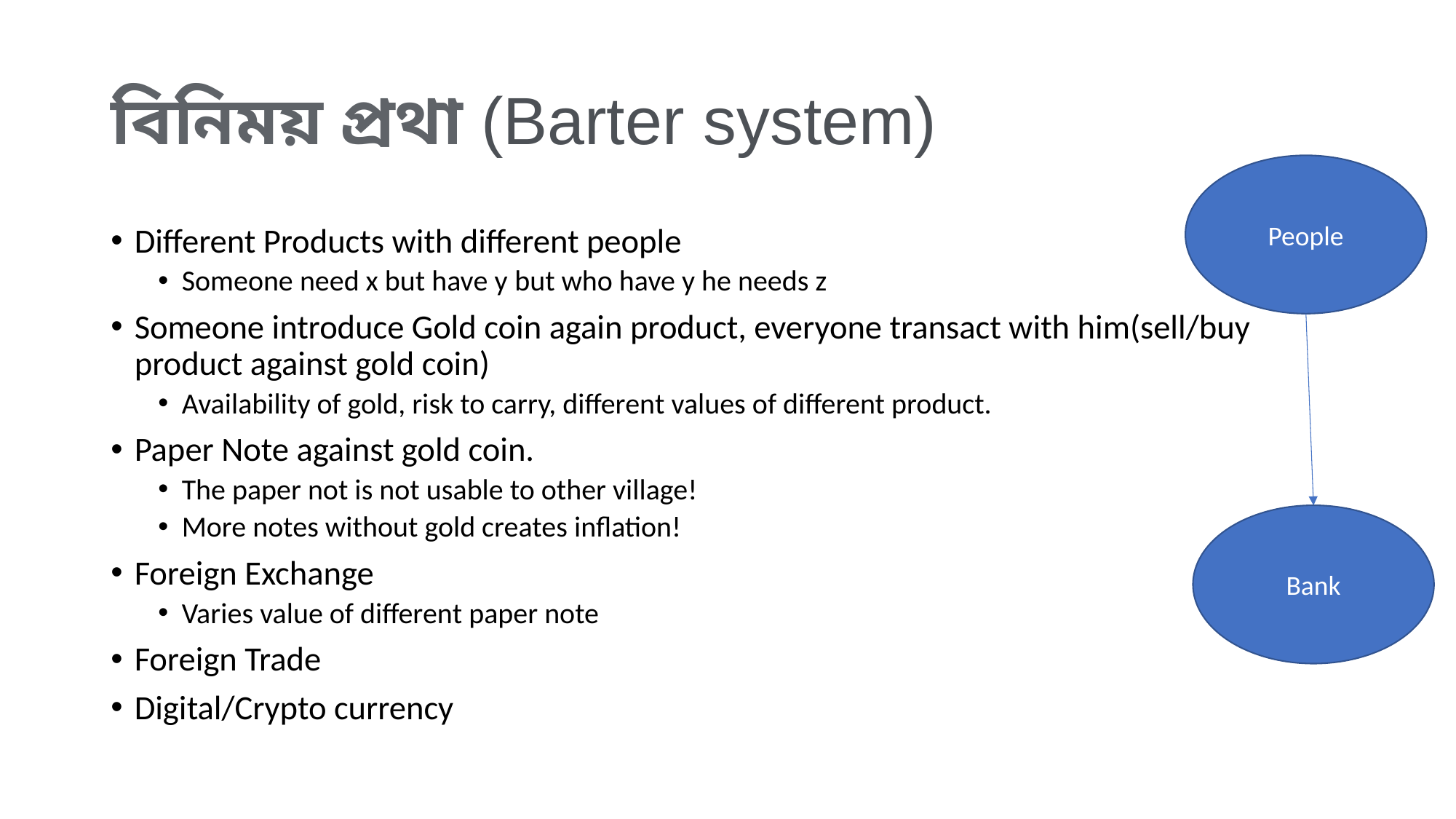

# বিনিময় প্রথা (Barter system)
People
Different Products with different people
Someone need x but have y but who have y he needs z
Someone introduce Gold coin again product, everyone transact with him(sell/buy product against gold coin)
Availability of gold, risk to carry, different values of different product.
Paper Note against gold coin.
The paper not is not usable to other village!
More notes without gold creates inflation!
Foreign Exchange
Varies value of different paper note
Foreign Trade
Digital/Crypto currency
Bank